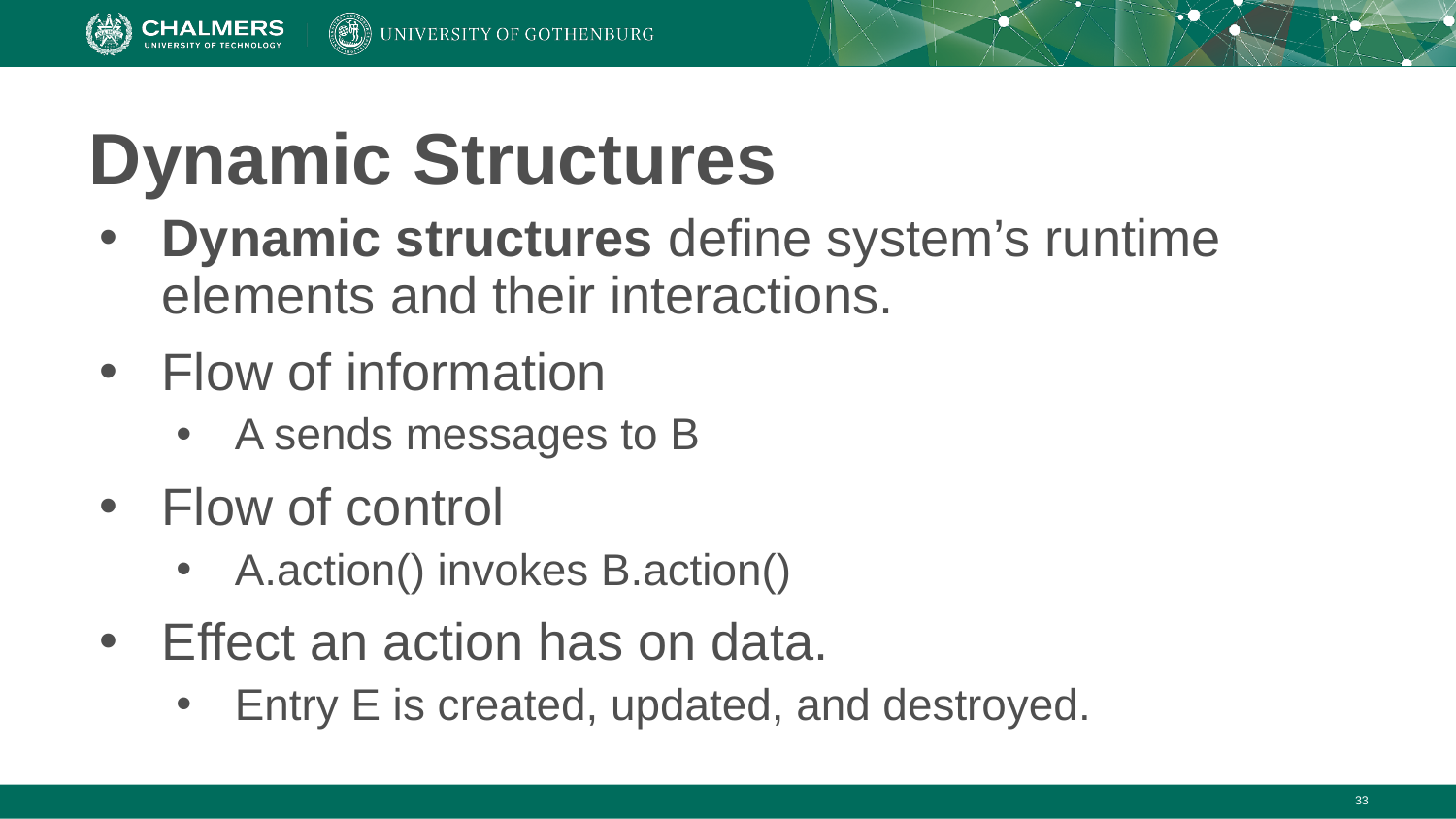

# Dynamic Structures
Dynamic structures define system’s runtime elements and their interactions.
Flow of information
A sends messages to B
Flow of control
A.action() invokes B.action()
Effect an action has on data.
Entry E is created, updated, and destroyed.
33